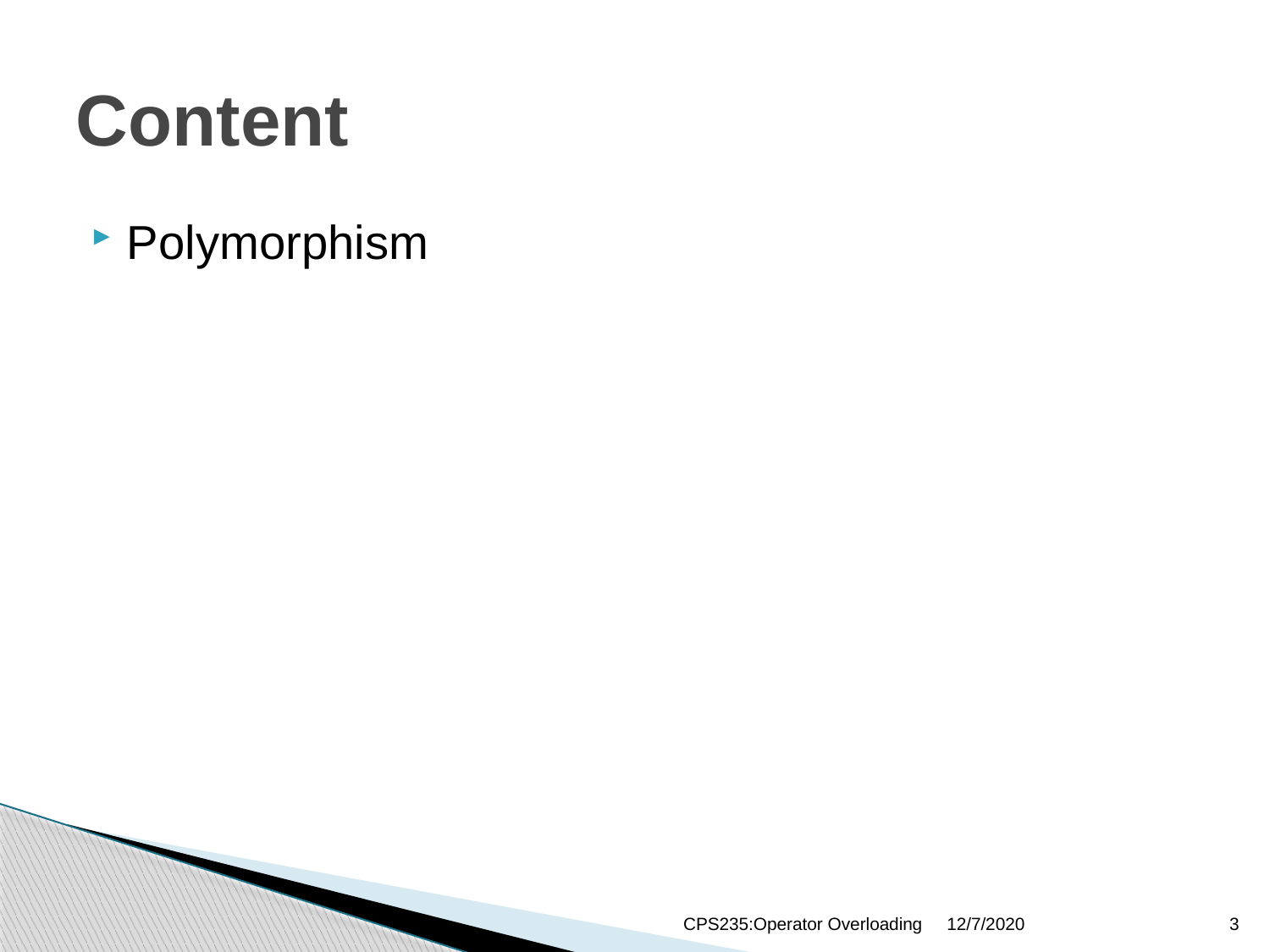

# Content
Polymorphism
CPS235:Operator Overloading
12/7/2020
3